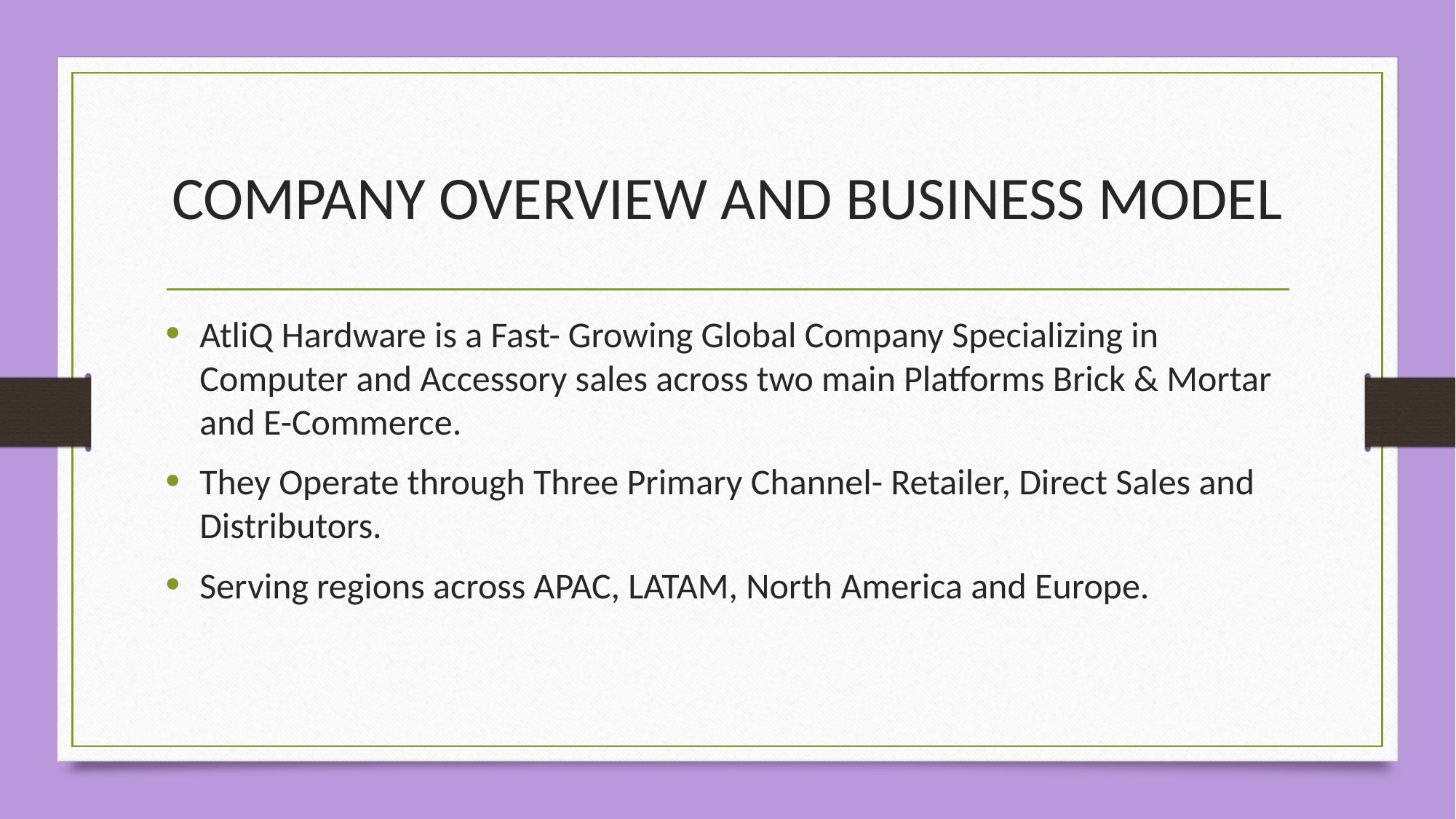

# COMPANY OVERVIEW AND BUSINESS MODEL
AtliQ Hardware is a Fast- Growing Global Company Specializing in Computer and Accessory sales across two main Platforms Brick & Mortar and E-Commerce.
They Operate through Three Primary Channel- Retailer, Direct Sales and Distributors.
Serving regions across APAC, LATAM, North America and Europe.